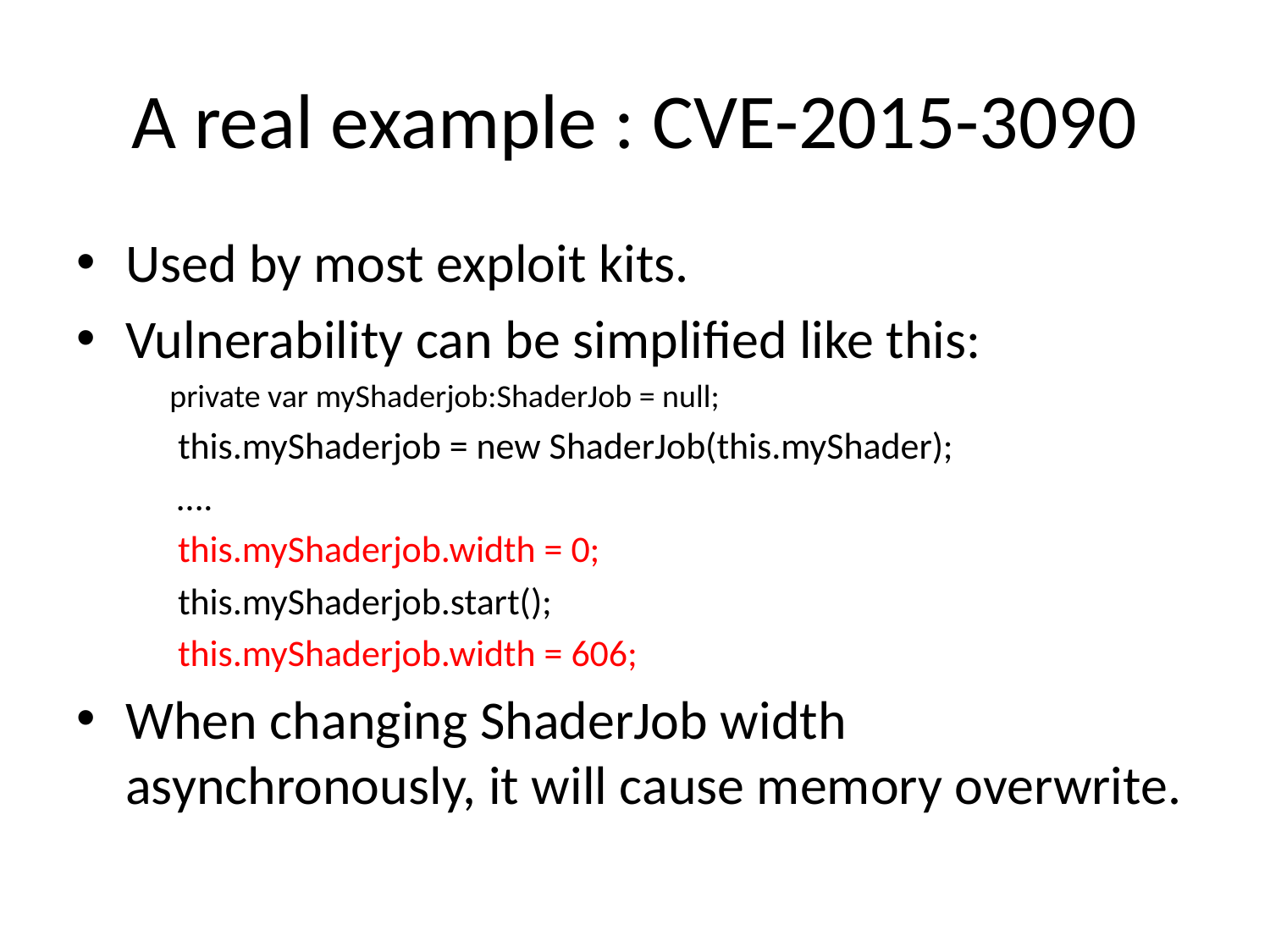

# A real example : CVE-2015-3090
Used by most exploit kits.
Vulnerability can be simplified like this:
             private var myShaderjob:ShaderJob = null;
            this.myShaderjob = new ShaderJob(this.myShader);
            ….
            this.myShaderjob.width = 0;
            this.myShaderjob.start();
            this.myShaderjob.width = 606;
When changing ShaderJob width asynchronously, it will cause memory overwrite.